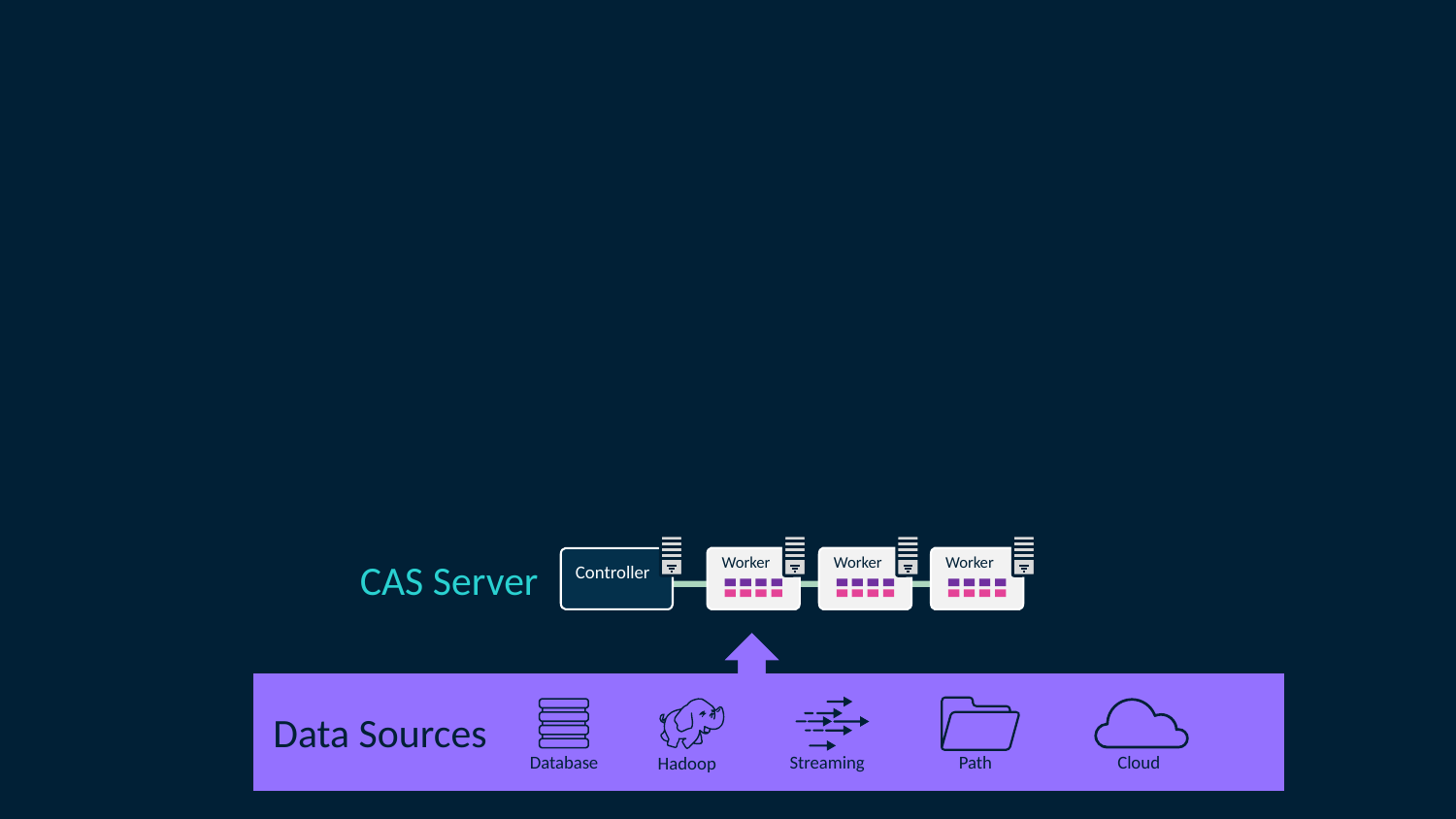

CAS Server
Worker

Worker

Worker

Controller

Data Sources
Cloud
Database
Streaming
Path
Hadoop